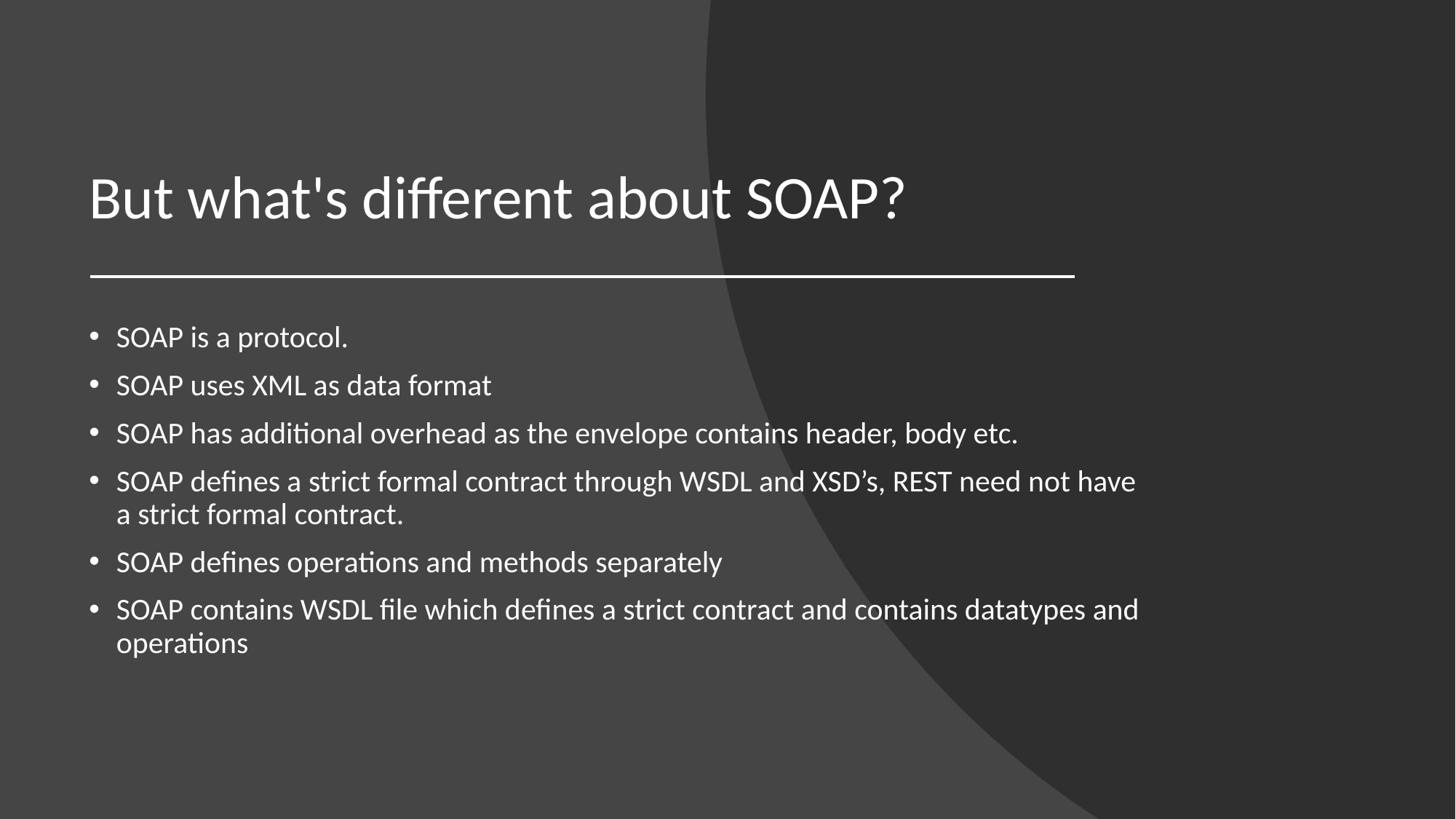

# But what's different about SOAP?
SOAP is a protocol.
SOAP uses XML as data format
SOAP has additional overhead as the envelope contains header, body etc.
SOAP defines a strict formal contract through WSDL and XSD’s, REST need not have a strict formal contract.
SOAP defines operations and methods separately
SOAP contains WSDL file which defines a strict contract and contains datatypes and operations